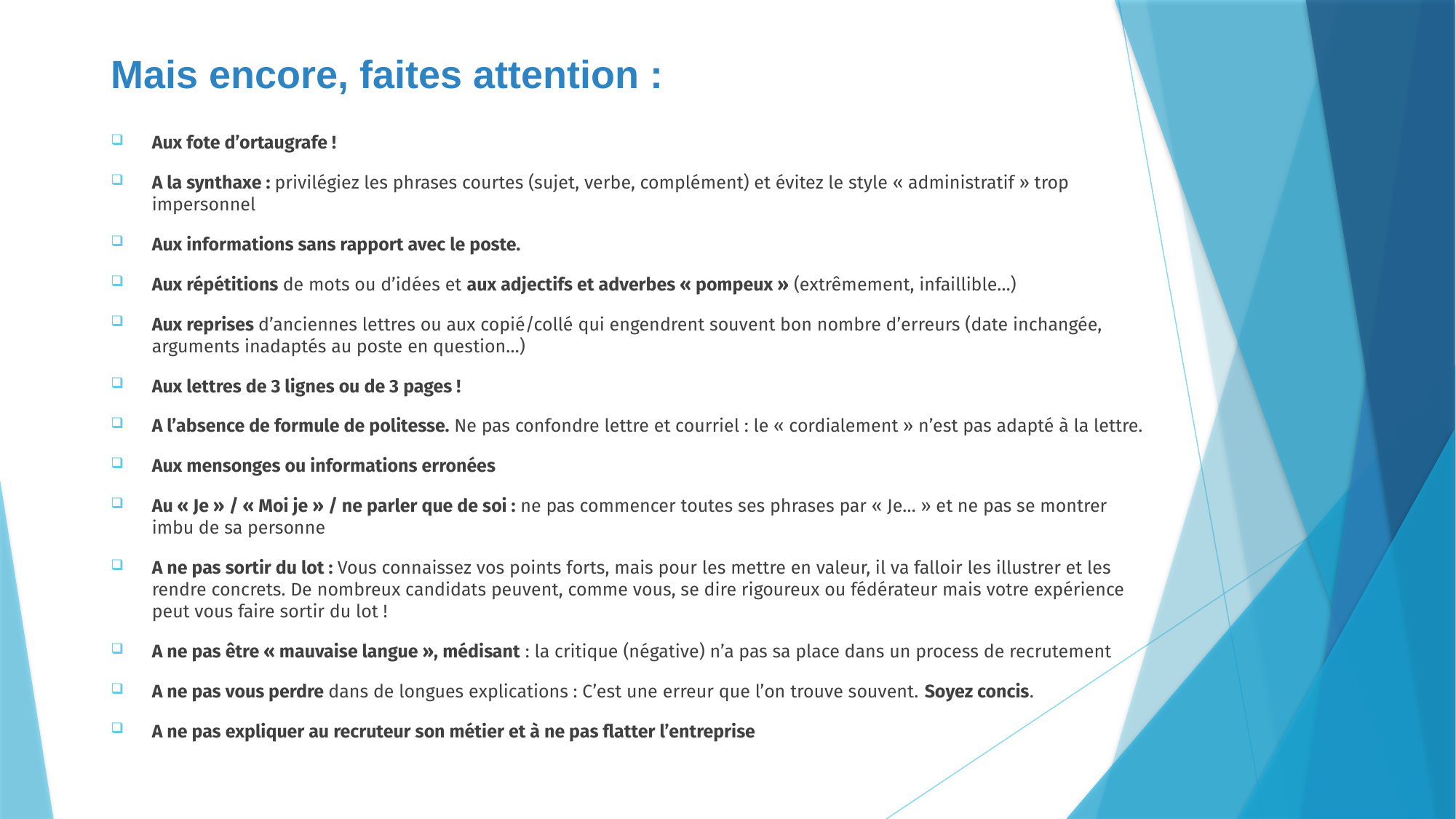

# Mais encore, faites attention :
Aux fote d’ortaugrafe !
A la synthaxe : privilégiez les phrases courtes (sujet, verbe, complément) et évitez le style « administratif » trop impersonnel
Aux informations sans rapport avec le poste.
Aux répétitions de mots ou d’idées et aux adjectifs et adverbes « pompeux » (extrêmement, infaillible…)
Aux reprises d’anciennes lettres ou aux copié/collé qui engendrent souvent bon nombre d’erreurs (date inchangée, arguments inadaptés au poste en question…)
Aux lettres de 3 lignes ou de 3 pages !
A l’absence de formule de politesse. Ne pas confondre lettre et courriel : le « cordialement » n’est pas adapté à la lettre.
Aux mensonges ou informations erronées
Au « Je » / « Moi je » / ne parler que de soi : ne pas commencer toutes ses phrases par « Je… » et ne pas se montrer imbu de sa personne
A ne pas sortir du lot : Vous connaissez vos points forts, mais pour les mettre en valeur, il va falloir les illustrer et les rendre concrets. De nombreux candidats peuvent, comme vous, se dire rigoureux ou fédérateur mais votre expérience peut vous faire sortir du lot !
A ne pas être « mauvaise langue », médisant : la critique (négative) n’a pas sa place dans un process de recrutement
A ne pas vous perdre dans de longues explications : C’est une erreur que l’on trouve souvent. Soyez concis.
A ne pas expliquer au recruteur son métier et à ne pas flatter l’entreprise